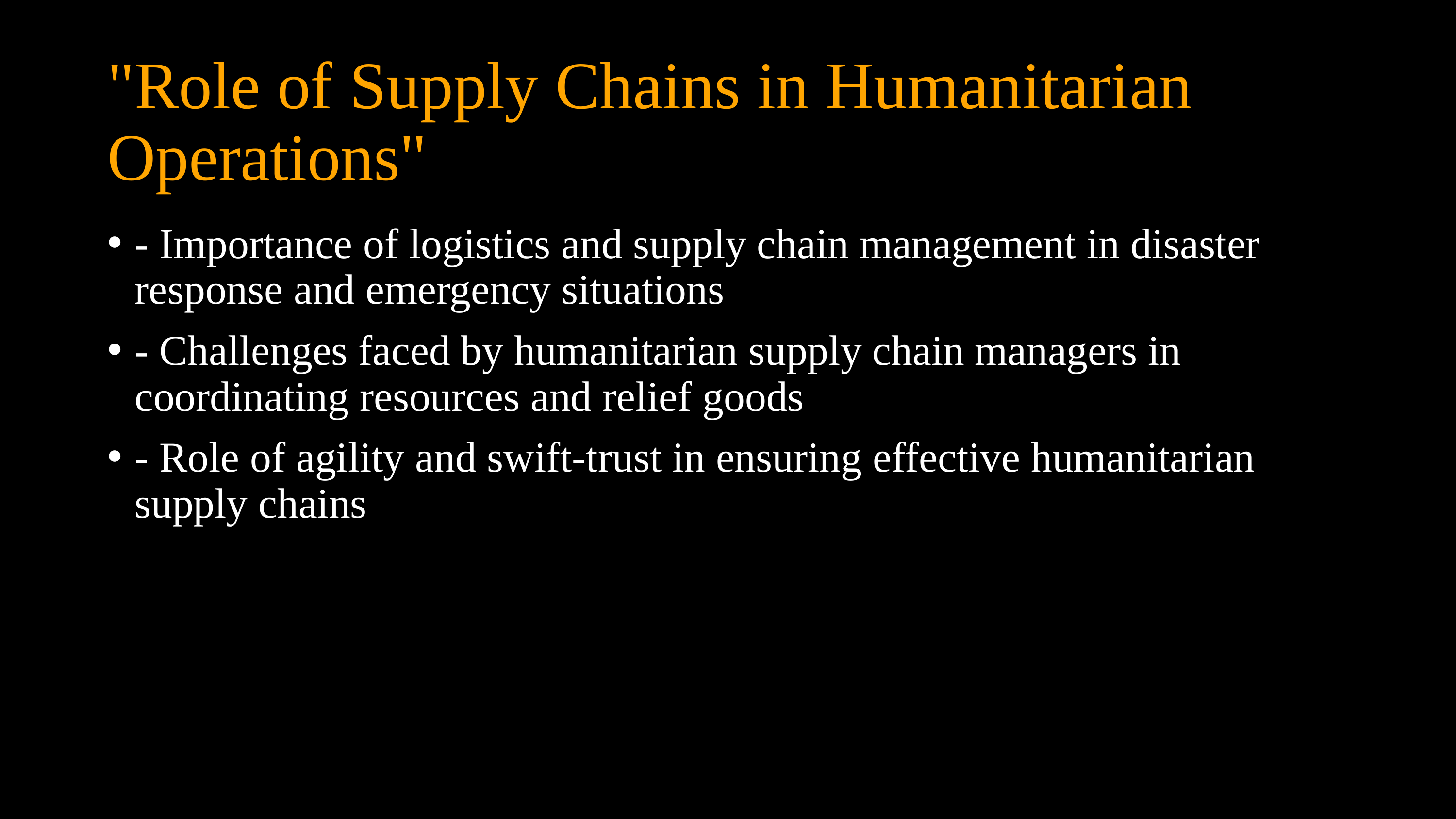

# "Role of Supply Chains in Humanitarian Operations"
- Importance of logistics and supply chain management in disaster response and emergency situations
- Challenges faced by humanitarian supply chain managers in coordinating resources and relief goods
- Role of agility and swift-trust in ensuring effective humanitarian supply chains